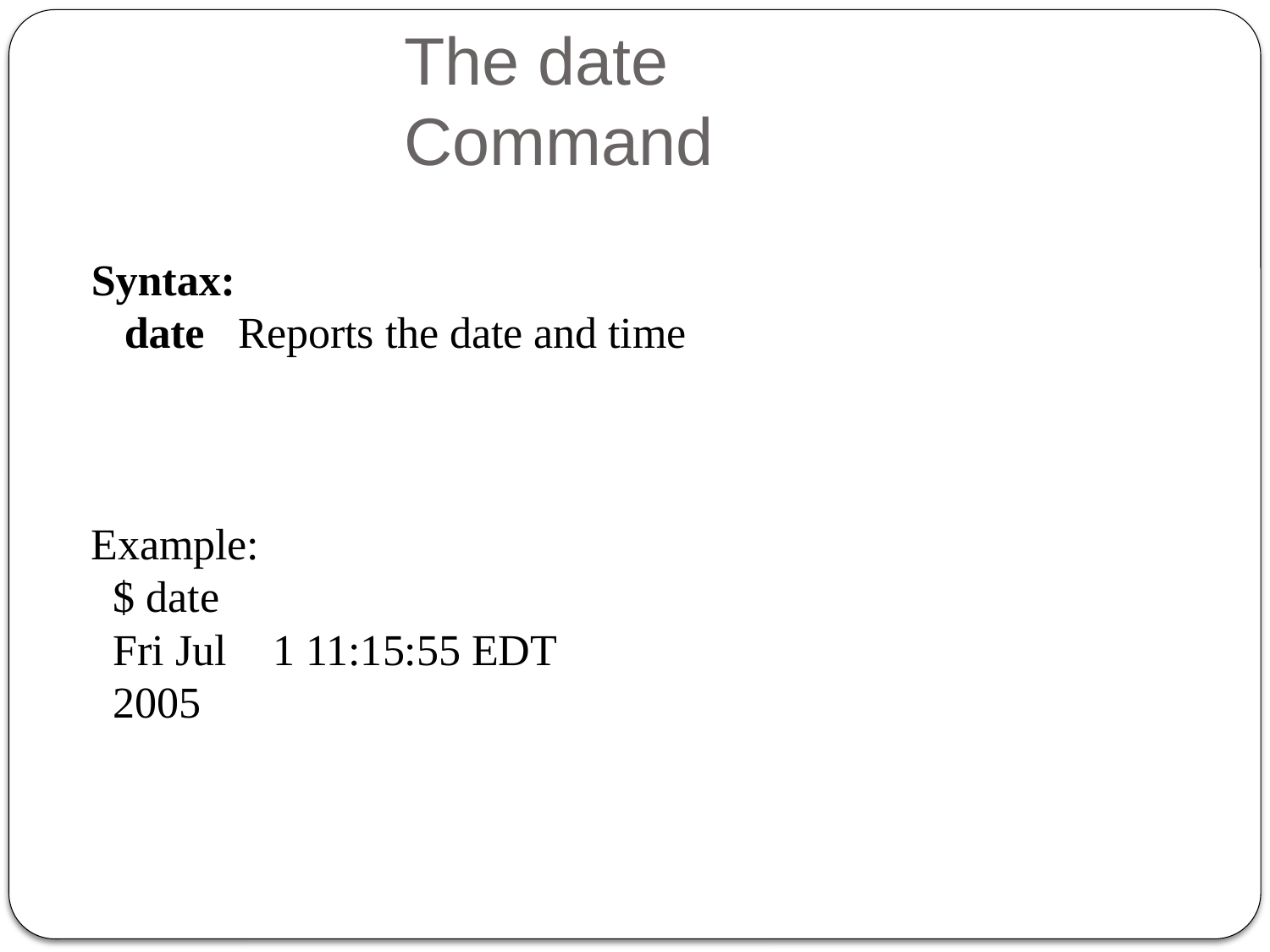

# The date Command
22
Syntax:  date
Reports the date and time
Example:
$ date
Fri Jul	1 11:15:55 EDT 2005